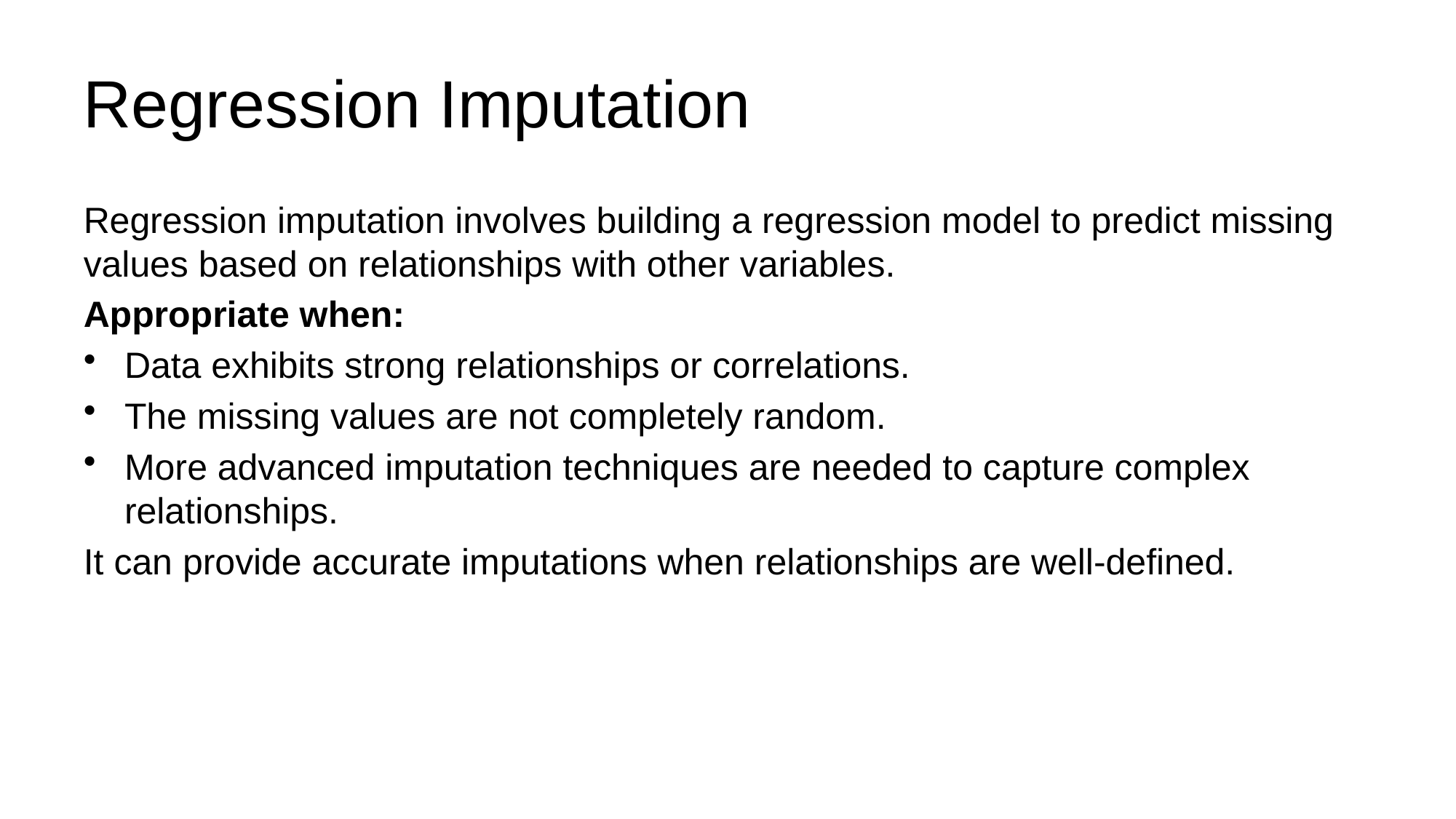

# Regression Imputation
Regression imputation involves building a regression model to predict missing values based on relationships with other variables.
Appropriate when:
Data exhibits strong relationships or correlations.
The missing values are not completely random.
More advanced imputation techniques are needed to capture complex relationships.
It can provide accurate imputations when relationships are well-defined.